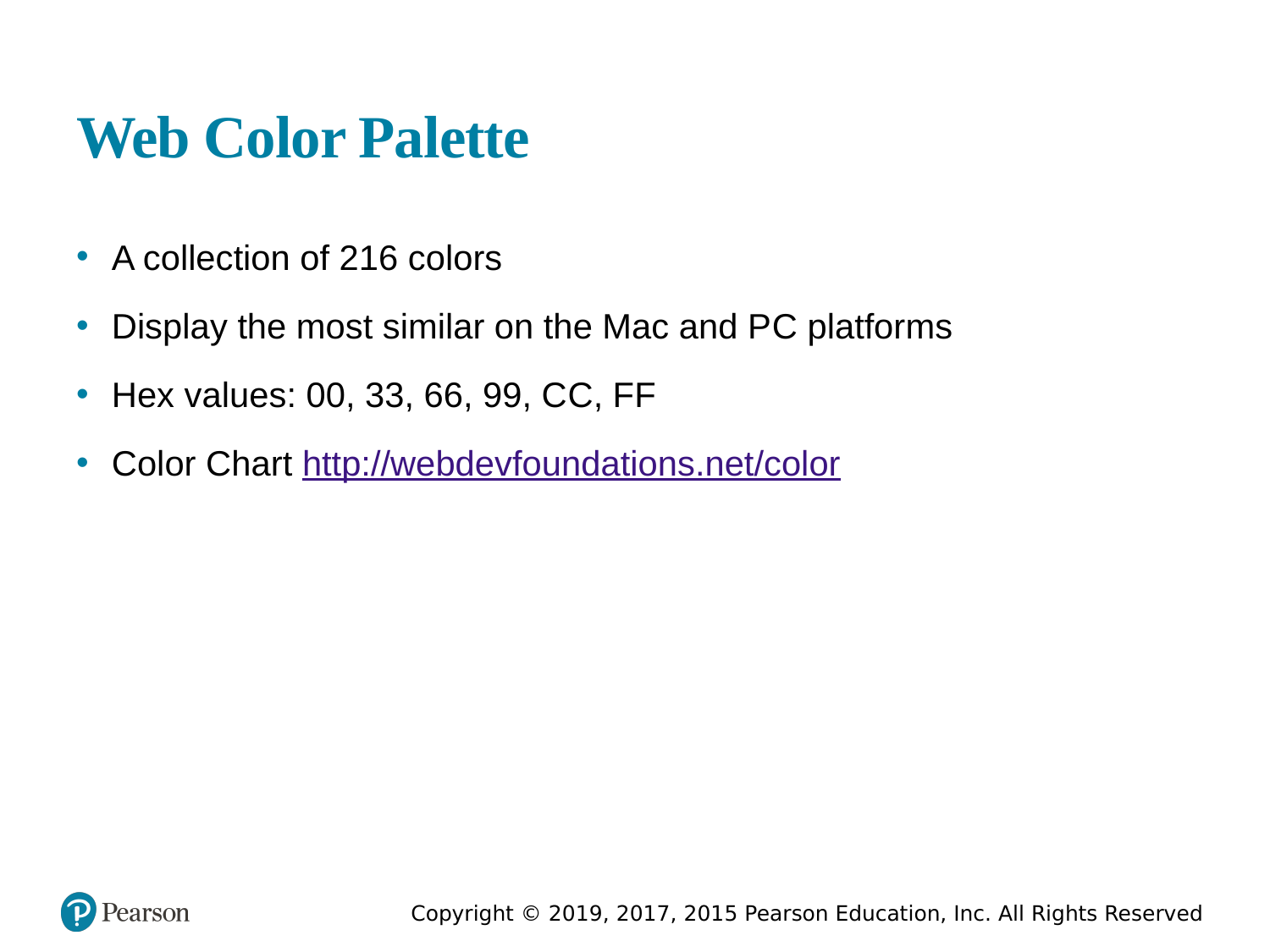

# Web Color Palette
A collection of 216 colors
Display the most similar on the Mac and P C platforms
Hex values: 00, 33, 66, 99, C C, FF
Color Chart http://webdevfoundations.net/color